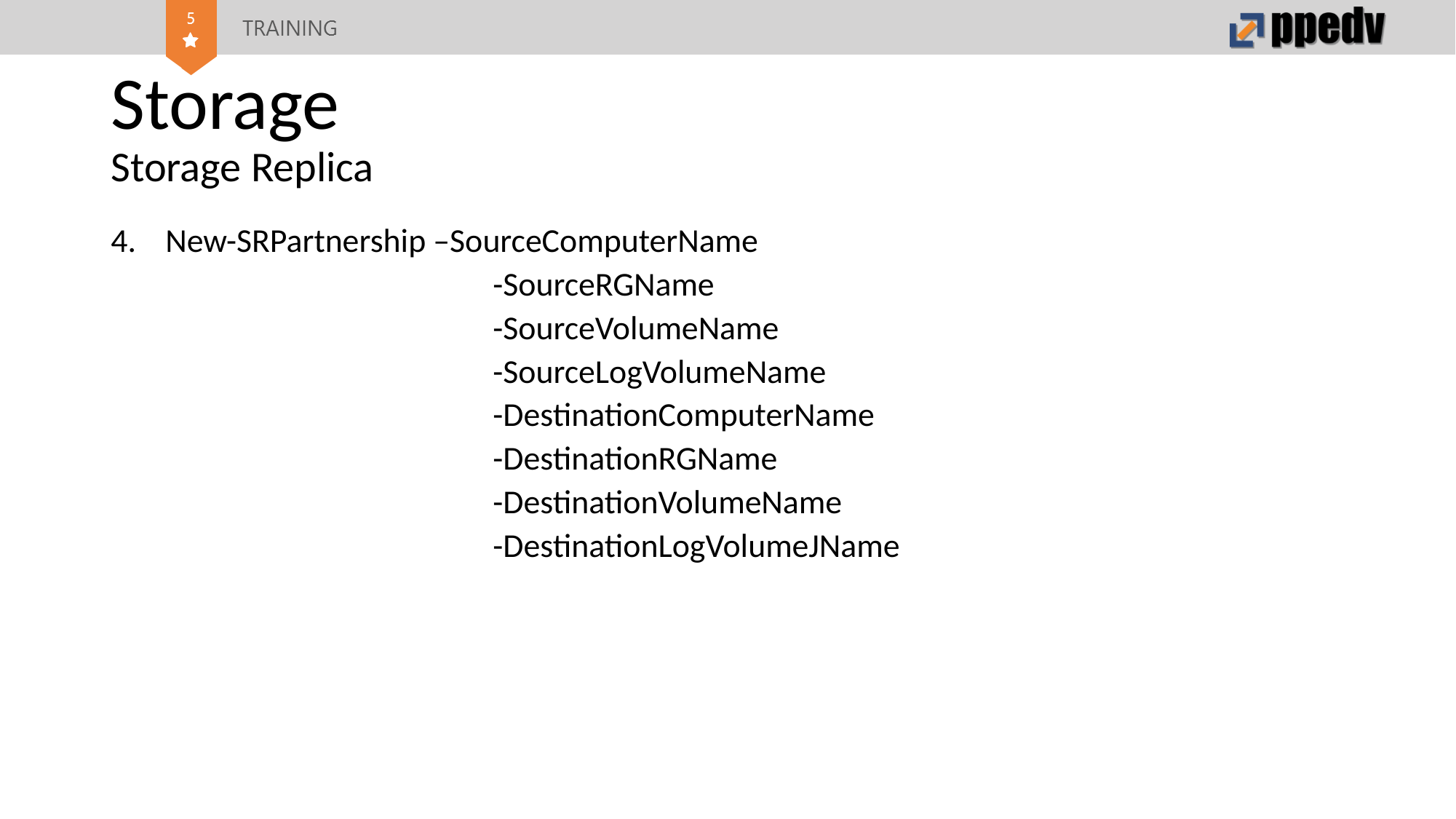

# Storage Storage Replica
New-SRPartnership –SourceComputerName
	-SourceRGName
	-SourceVolumeName
	-SourceLogVolumeName
	-DestinationComputerName
	-DestinationRGName
	-DestinationVolumeName
	-DestinationLogVolumeJName